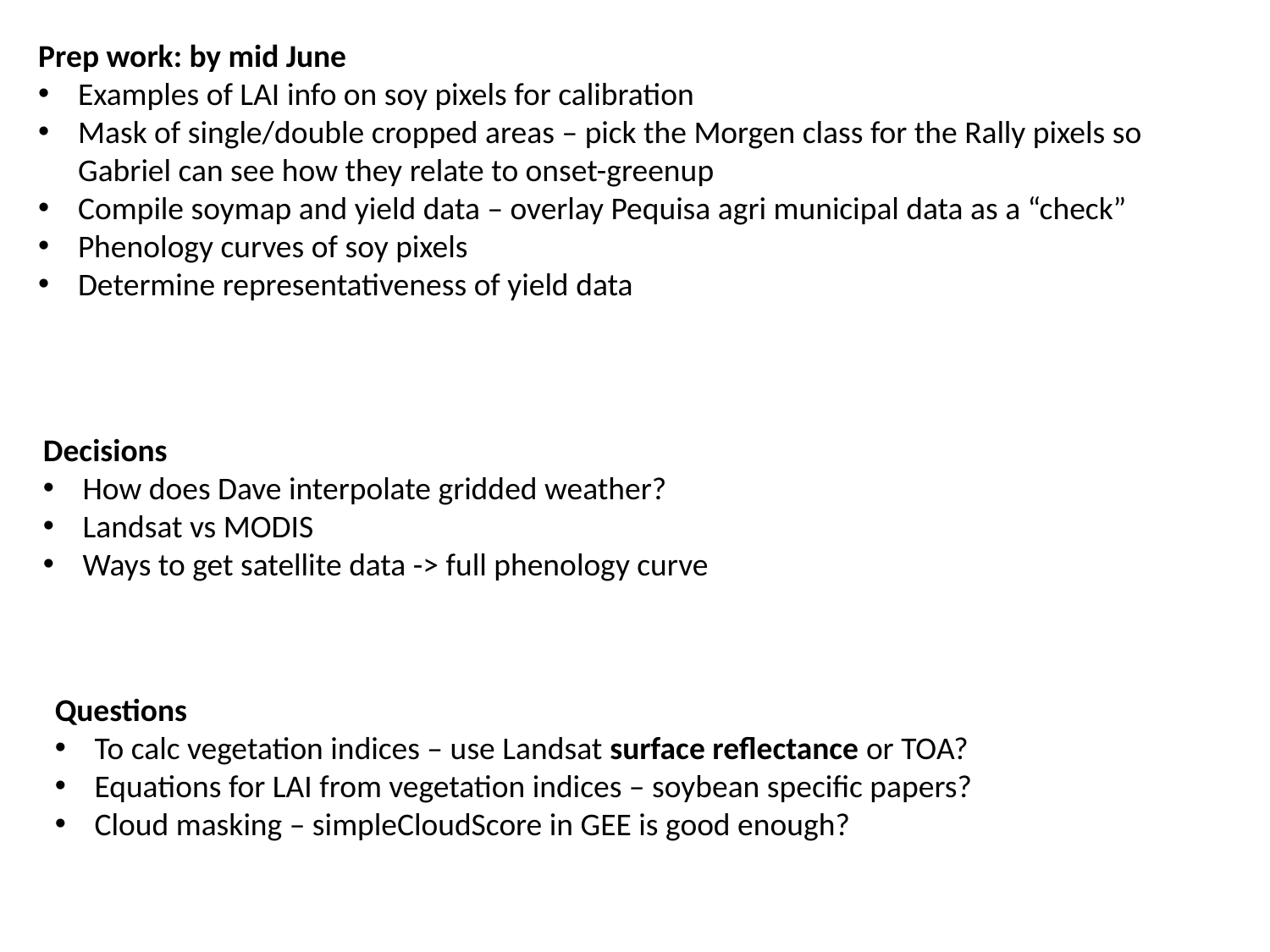

Prep work: by mid June
Examples of LAI info on soy pixels for calibration
Mask of single/double cropped areas – pick the Morgen class for the Rally pixels so Gabriel can see how they relate to onset-greenup
Compile soymap and yield data – overlay Pequisa agri municipal data as a “check”
Phenology curves of soy pixels
Determine representativeness of yield data
Decisions
How does Dave interpolate gridded weather?
Landsat vs MODIS
Ways to get satellite data -> full phenology curve
Questions
To calc vegetation indices – use Landsat surface reflectance or TOA?
Equations for LAI from vegetation indices – soybean specific papers?
Cloud masking – simpleCloudScore in GEE is good enough?